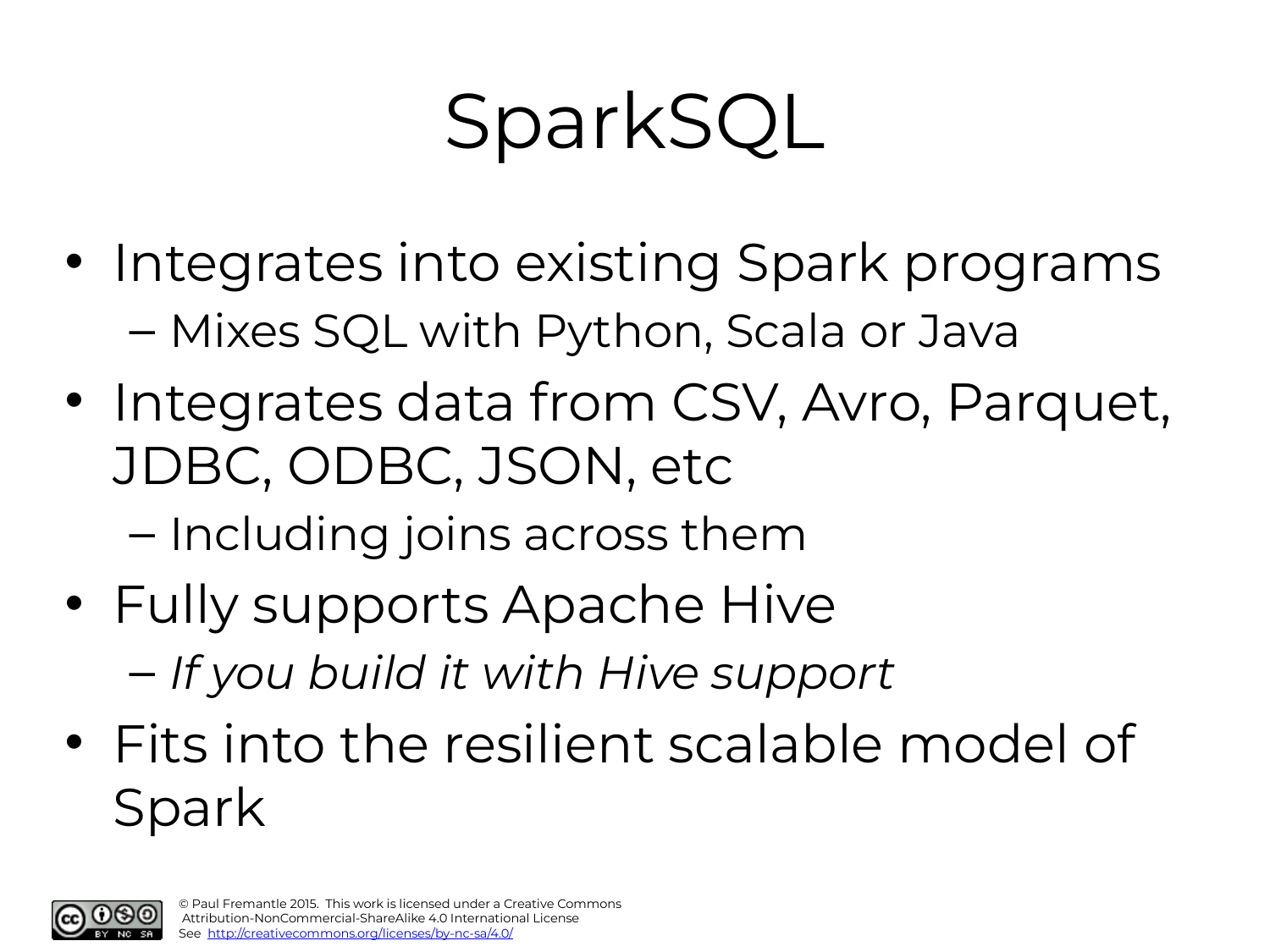

# SparkSQL
Integrates into existing Spark programs
Mixes SQL with Python, Scala or Java
Integrates data from CSV, Avro, Parquet, JDBC, ODBC, JSON, etc
Including joins across them
Fully supports Apache Hive
If you build it with Hive support
Fits into the resilient scalable model of Spark